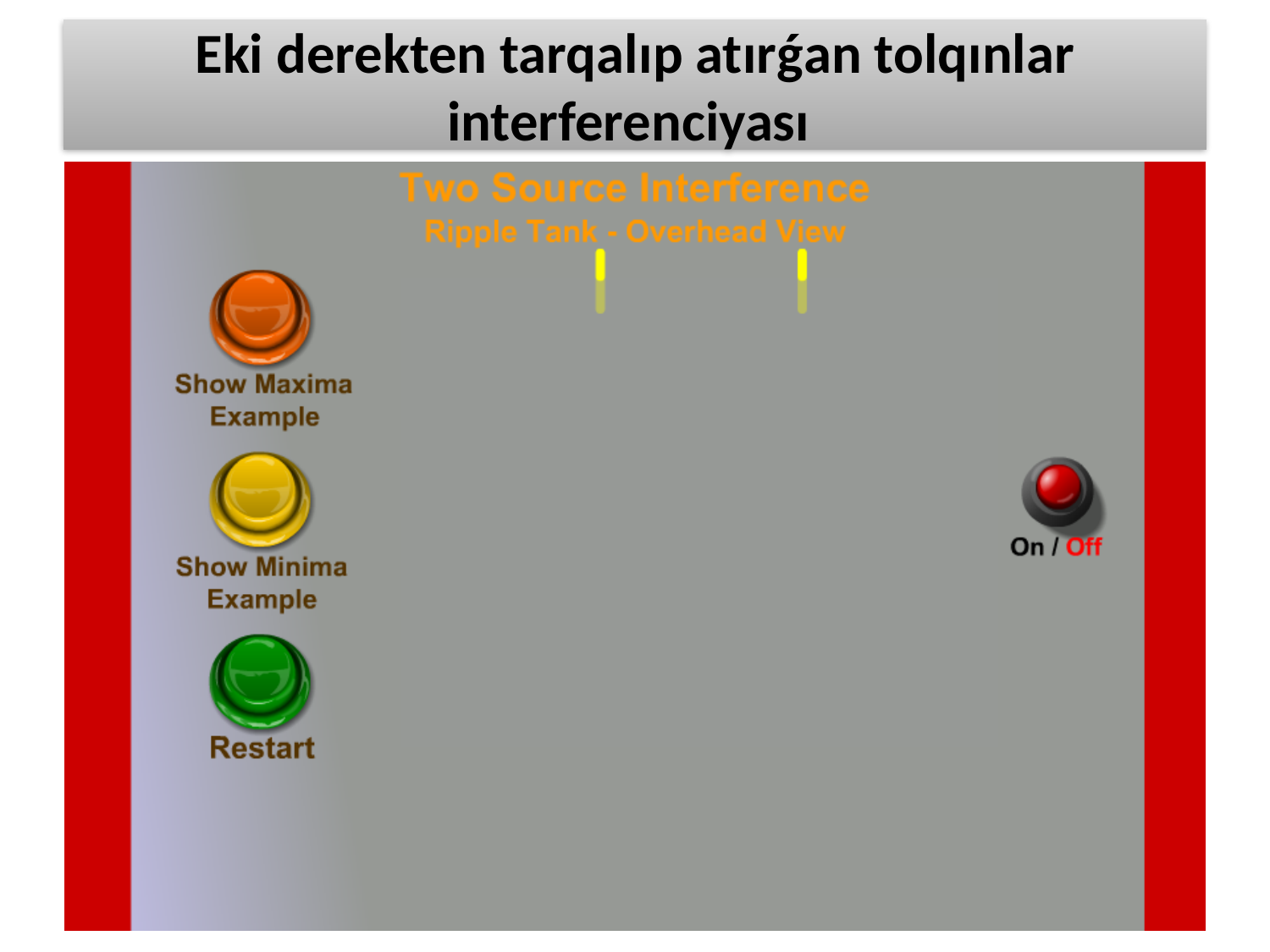

# Eki derekten tarqalıp atırǵan tolqınlar interferenciyası